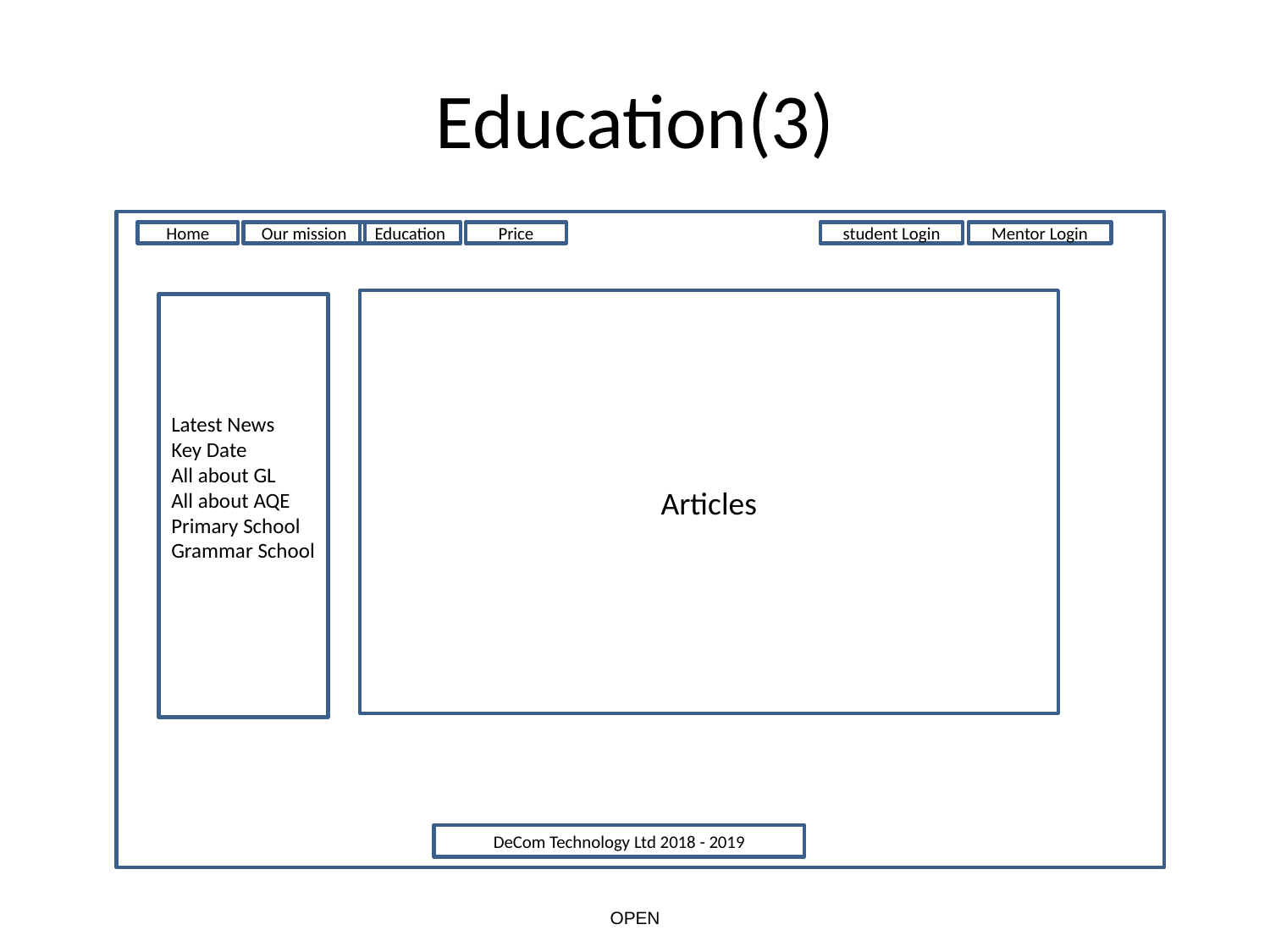

# Education(3)

Home
Our mission
Education
Price
student Login
Mentor Login
Articles
Latest News
Key Date
All about GL
All about AQE
Primary School
Grammar School

DeCom Technology Ltd 2018 - 2019